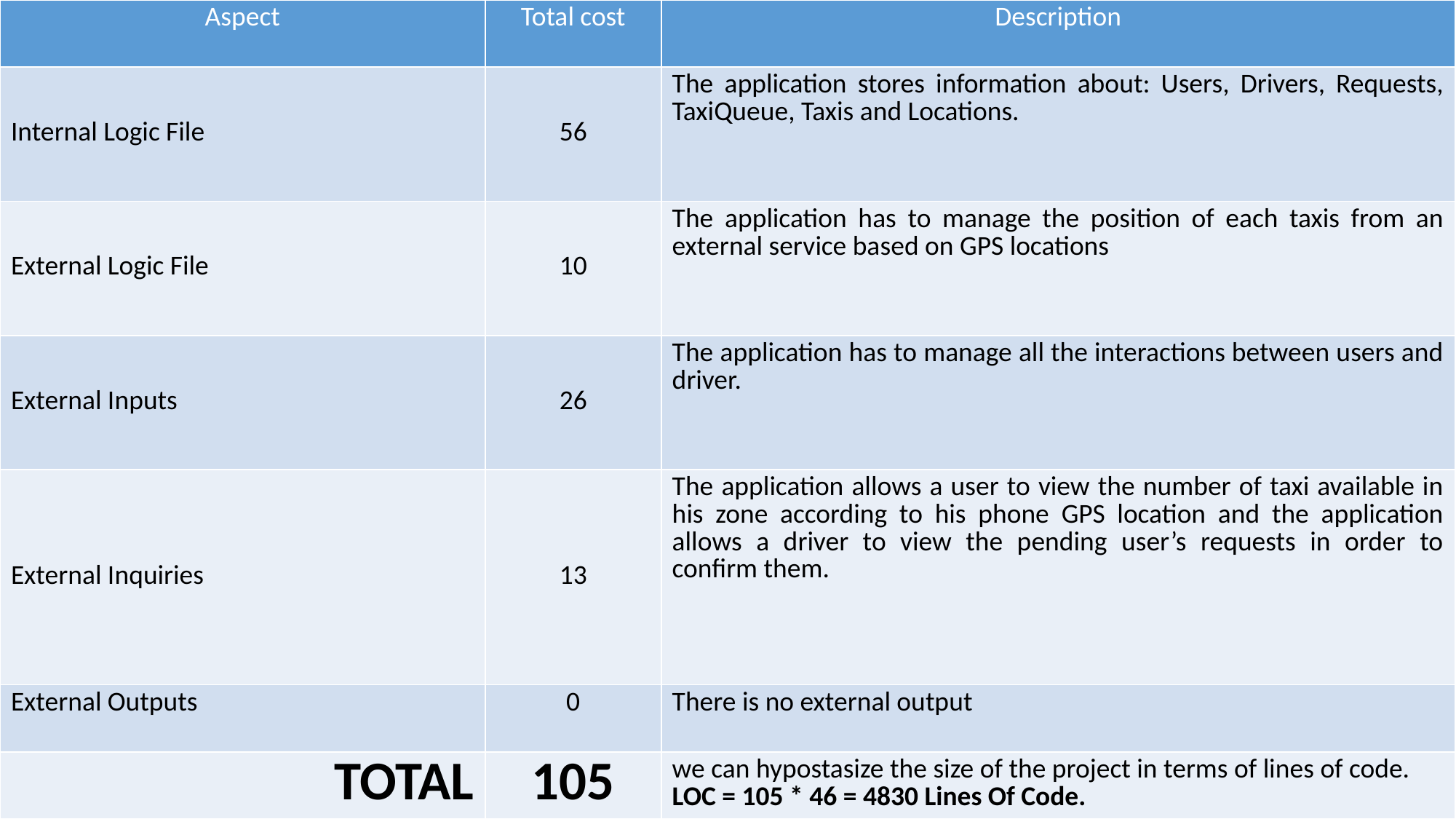

| Aspect | Total cost | Description |
| --- | --- | --- |
| Internal Logic File | 56 | The application stores information about: Users, Drivers, Requests, TaxiQueue, Taxis and Locations. |
| External Logic File | 10 | The application has to manage the position of each taxis from an external service based on GPS locations |
| External Inputs | 26 | The application has to manage all the interactions between users and driver. |
| External Inquiries | 13 | The application allows a user to view the number of taxi available in his zone according to his phone GPS location and the application allows a driver to view the pending user’s requests in order to confirm them. |
| External Outputs | 0 | There is no external output |
| TOTAL | 105 | we can hypostasize the size of the project in terms of lines of code. LOC = 105 \* 46 = 4830 Lines Of Code. |